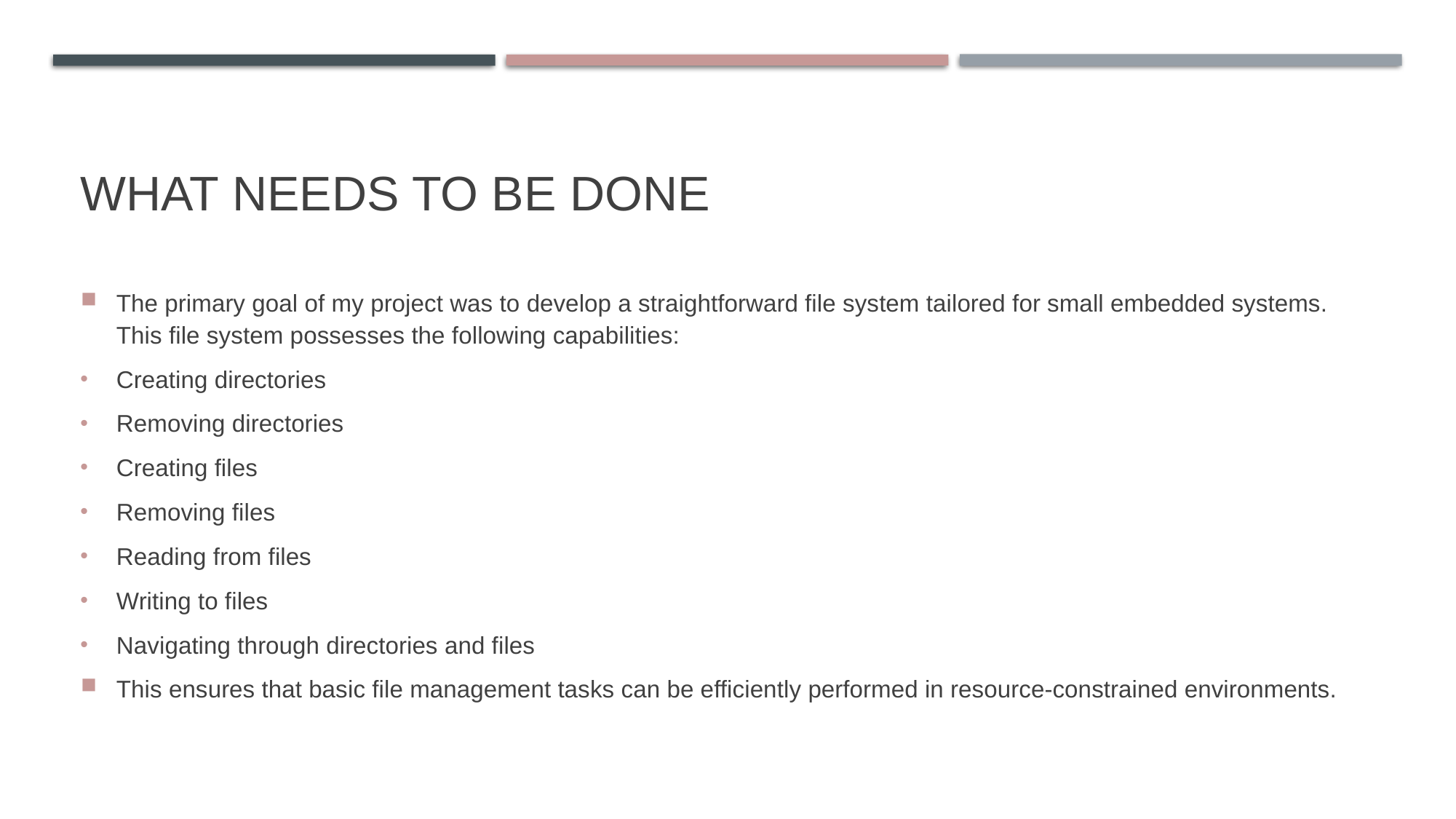

# WHAT NEEDS TO be done
The primary goal of my project was to develop a straightforward file system tailored for small embedded systems. This file system possesses the following capabilities:
Creating directories
Removing directories
Creating files
Removing files
Reading from files
Writing to files
Navigating through directories and files
This ensures that basic file management tasks can be efficiently performed in resource-constrained environments.